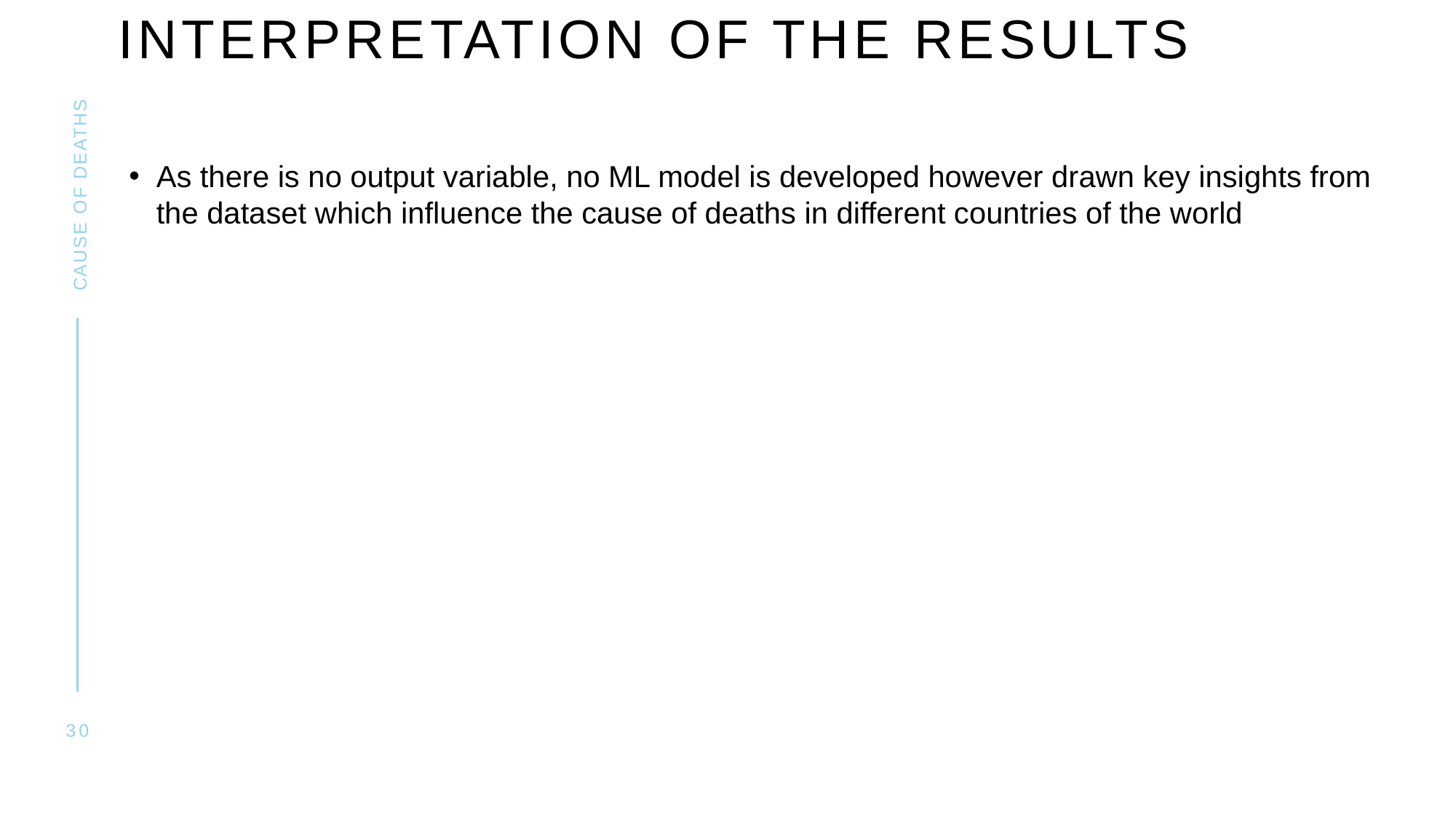

# Interpretation of the Results
Cause of deaths
As there is no output variable, no ML model is developed however drawn key insights from the dataset which influence the cause of deaths in different countries of the world
30